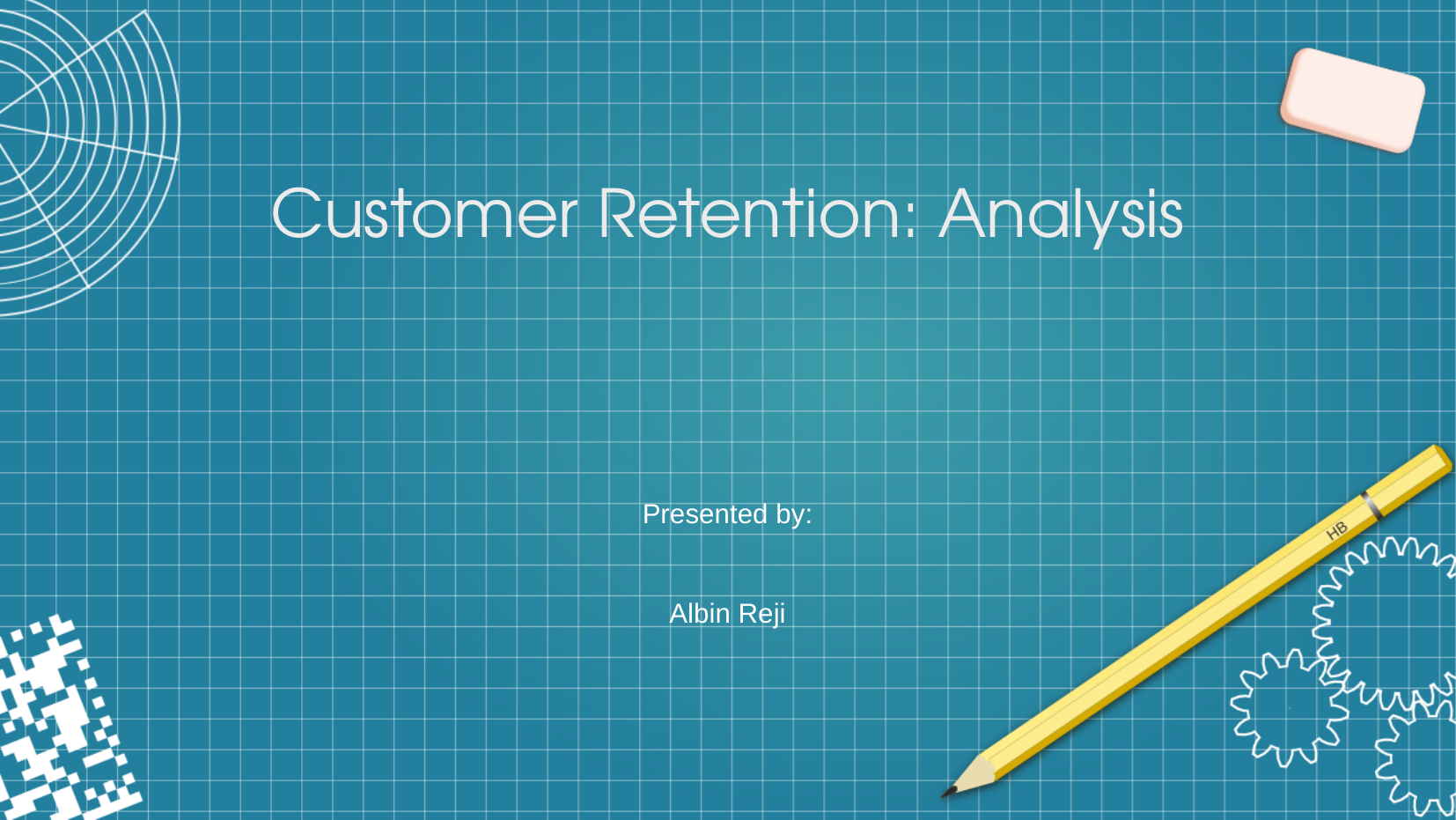

Customer Retention: Analysis
Presented by:

Albin Reji